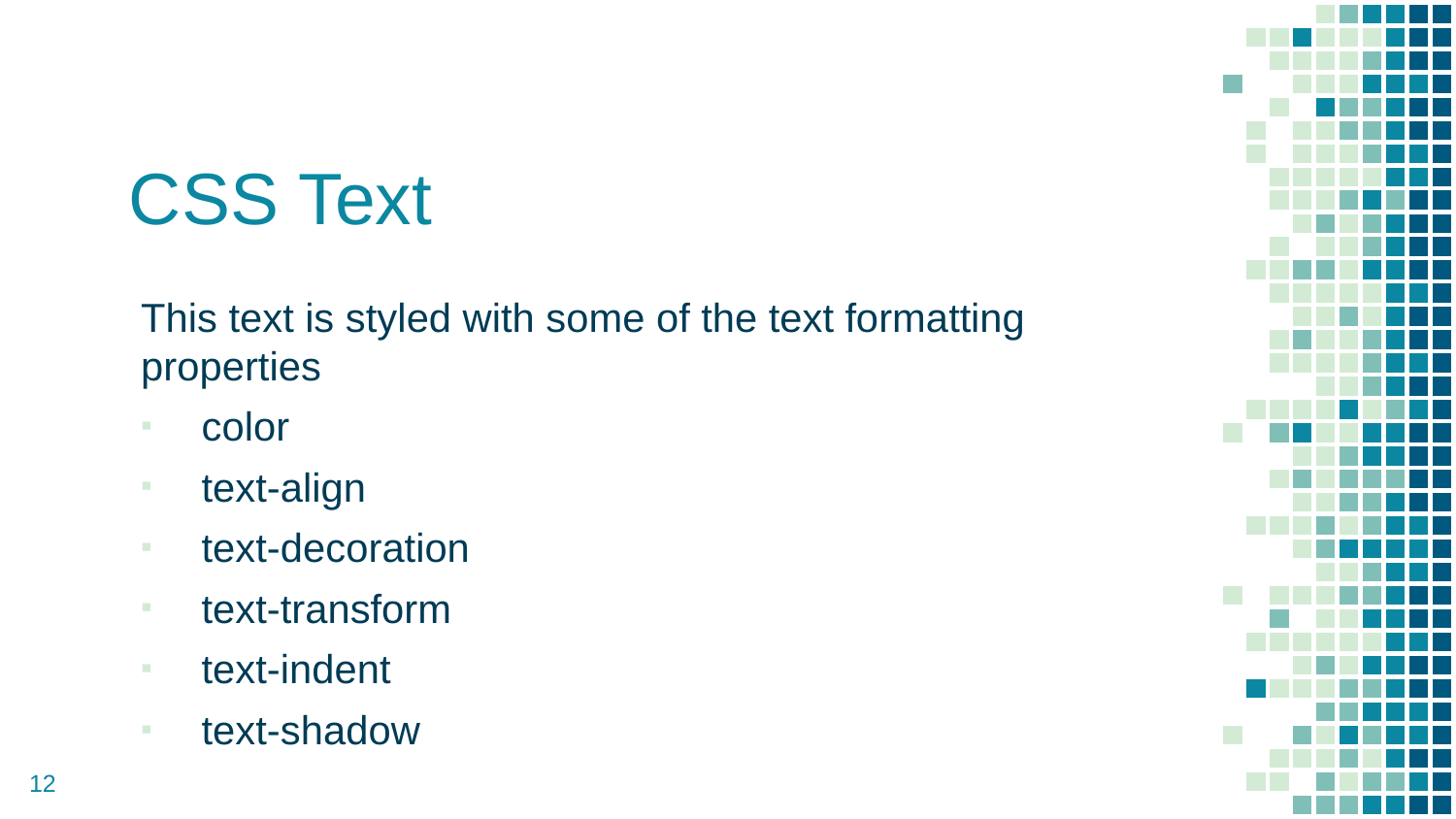

# CSS Text
This text is styled with some of the text formatting properties
color
text-align
text-decoration
text-transform
text-indent
text-shadow

12